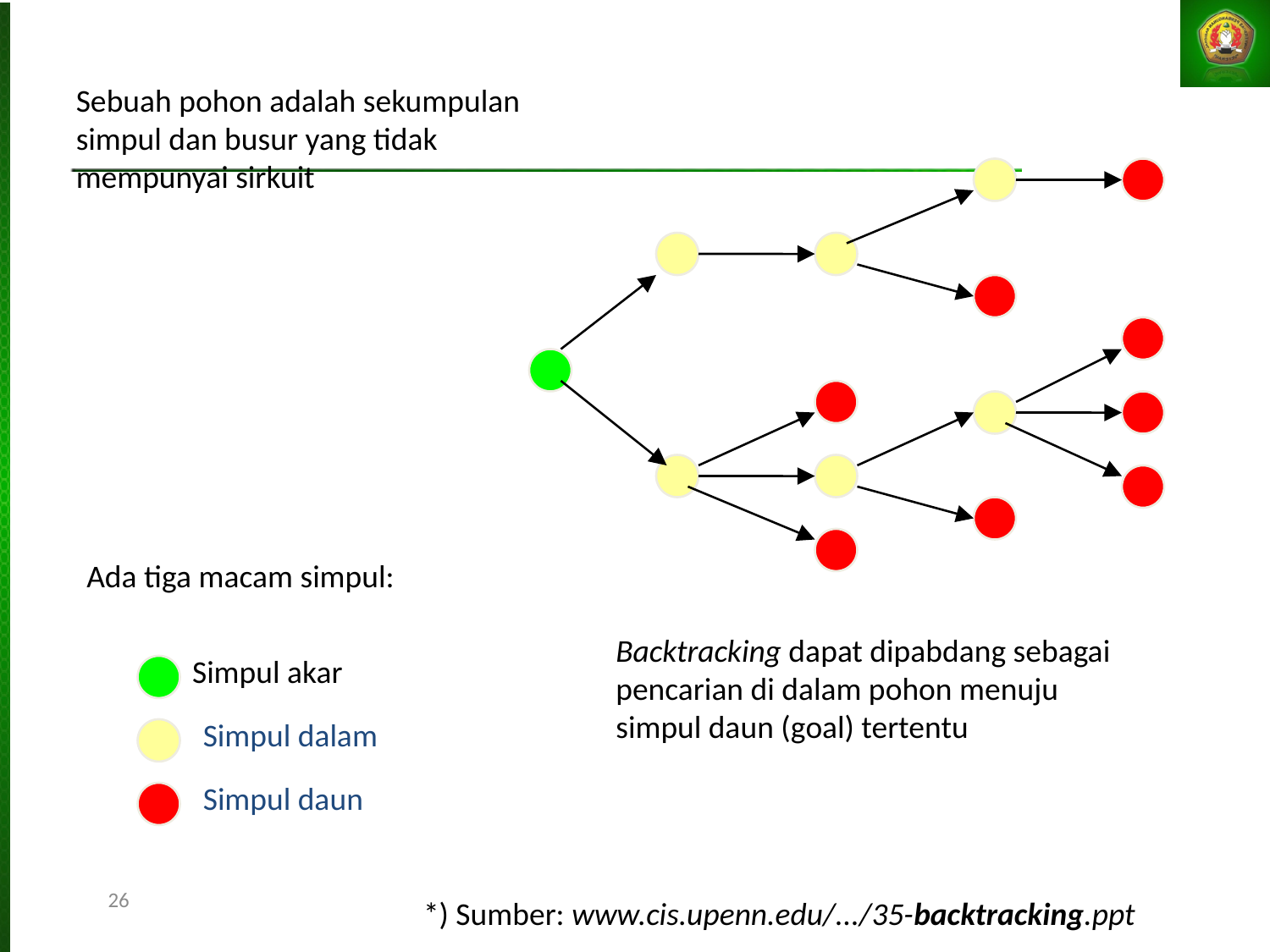

Sebuah pohon adalah sekumpulan simpul dan busur yang tidak mempunyai sirkuit

Ada tiga macam simpul:
Backtracking dapat dipabdang sebagai pencarian di dalam pohon menuju simpul daun (goal) tertentu
Simpul akar

Simpul dalam

Simpul daun

26
*) Sumber: www.cis.upenn.edu/.../35-backtracking.ppt